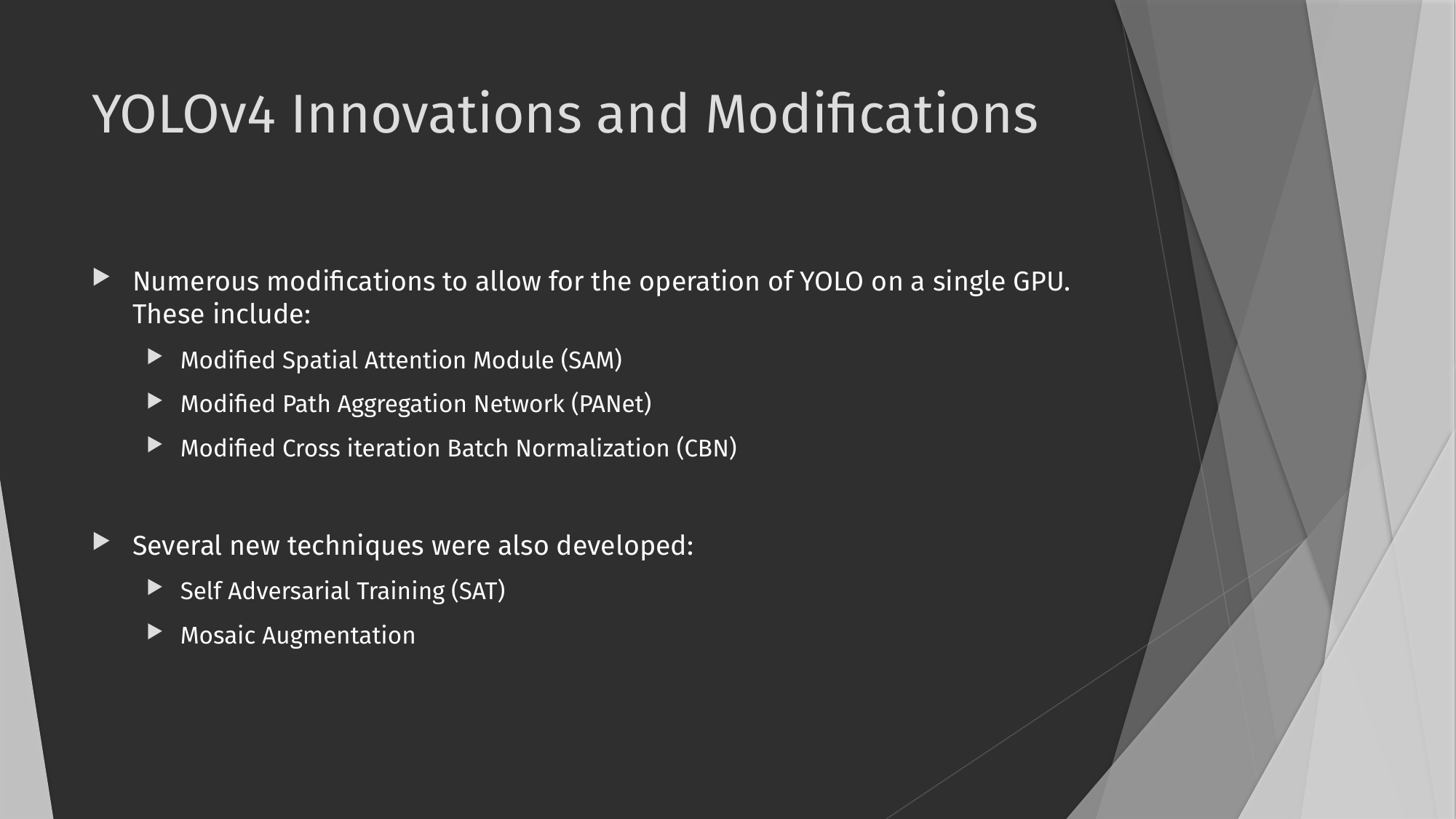

# YOLOv4 Innovations and Modifications
Numerous modifications to allow for the operation of YOLO on a single GPU. These include:
Modified Spatial Attention Module (SAM)
Modified Path Aggregation Network (PANet)
Modified Cross iteration Batch Normalization (CBN)

Several new techniques were also developed:
Self Adversarial Training (SAT)
Mosaic Augmentation